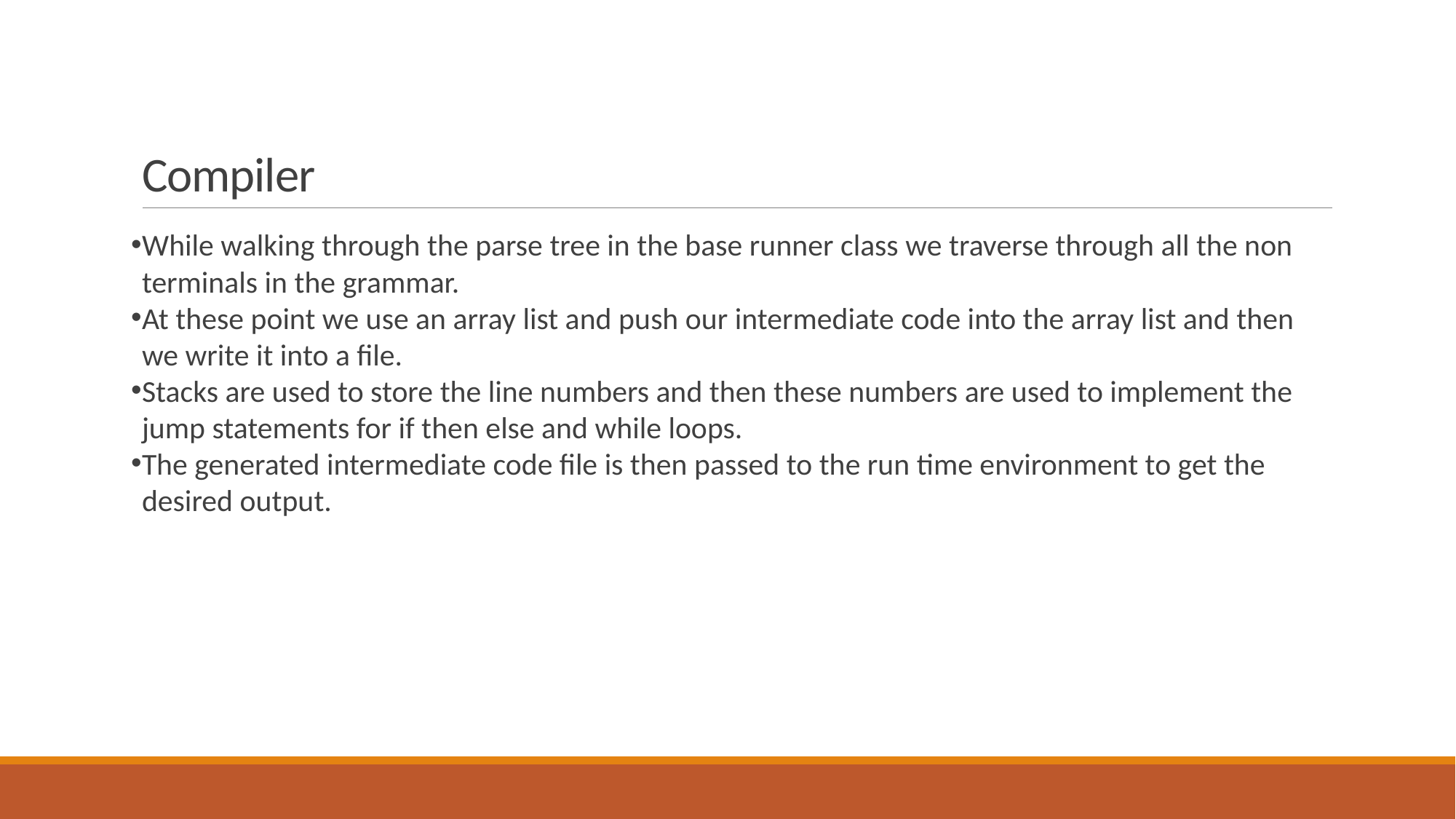

# Compiler
While walking through the parse tree in the base runner class we traverse through all the non terminals in the grammar.
At these point we use an array list and push our intermediate code into the array list and then we write it into a file.
Stacks are used to store the line numbers and then these numbers are used to implement the jump statements for if then else and while loops.
The generated intermediate code file is then passed to the run time environment to get the   desired output.